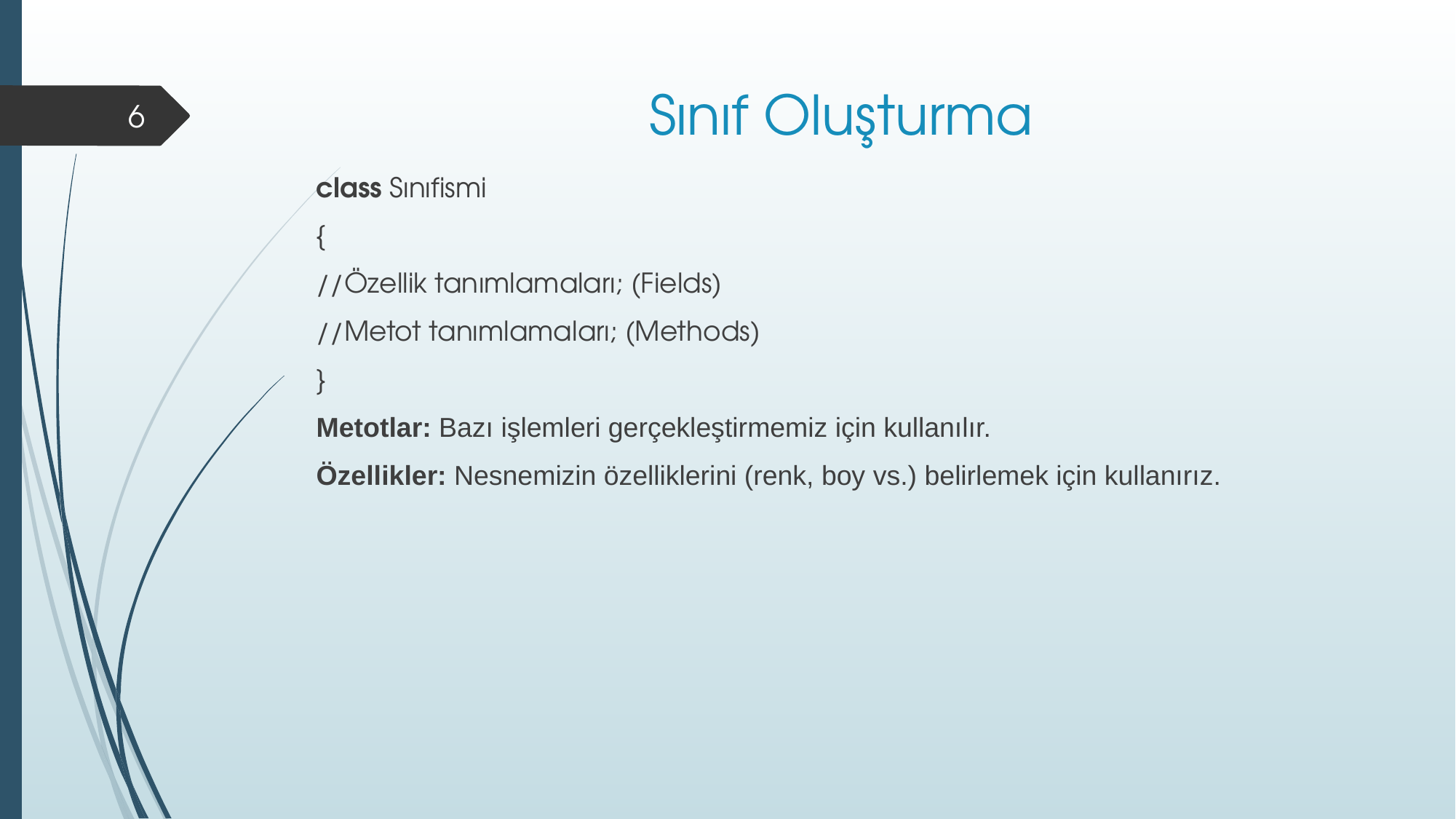

# Sınıf Oluşturma
6
class Sınıfismi
{
//Özellik tanımlamaları; (Fields)
//Metot tanımlamaları; (Methods)
}
Metotlar: Bazı işlemleri gerçekleştirmemiz için kullanılır.
Özellikler: Nesnemizin özelliklerini (renk, boy vs.) belirlemek için kullanırız.